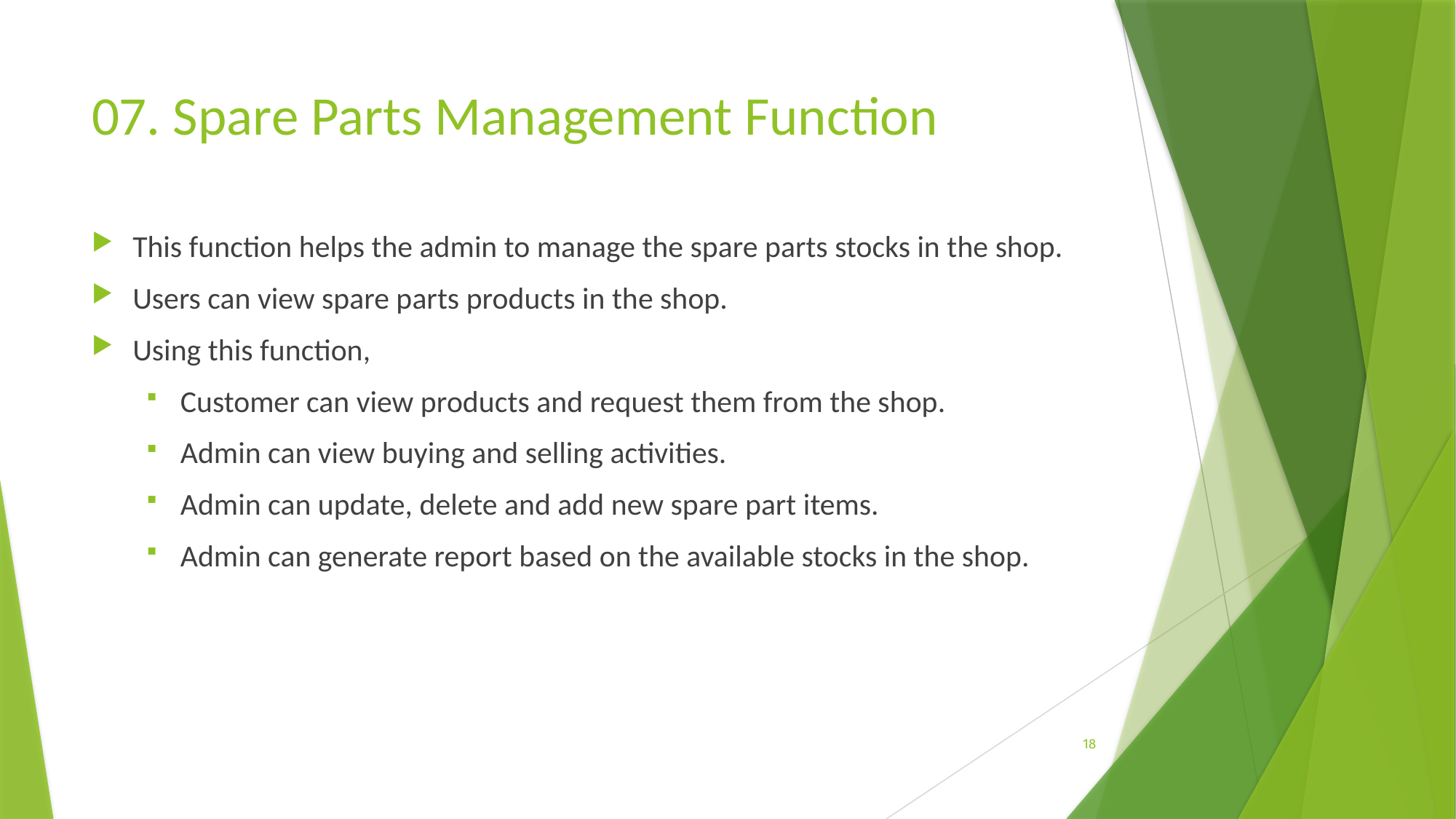

# 07. Spare Parts Management Function
This function helps the admin to manage the spare parts stocks in the shop.
Users can view spare parts products in the shop.
Using this function,
Customer can view products and request them from the shop.
Admin can view buying and selling activities.
Admin can update, delete and add new spare part items.
Admin can generate report based on the available stocks in the shop.

18